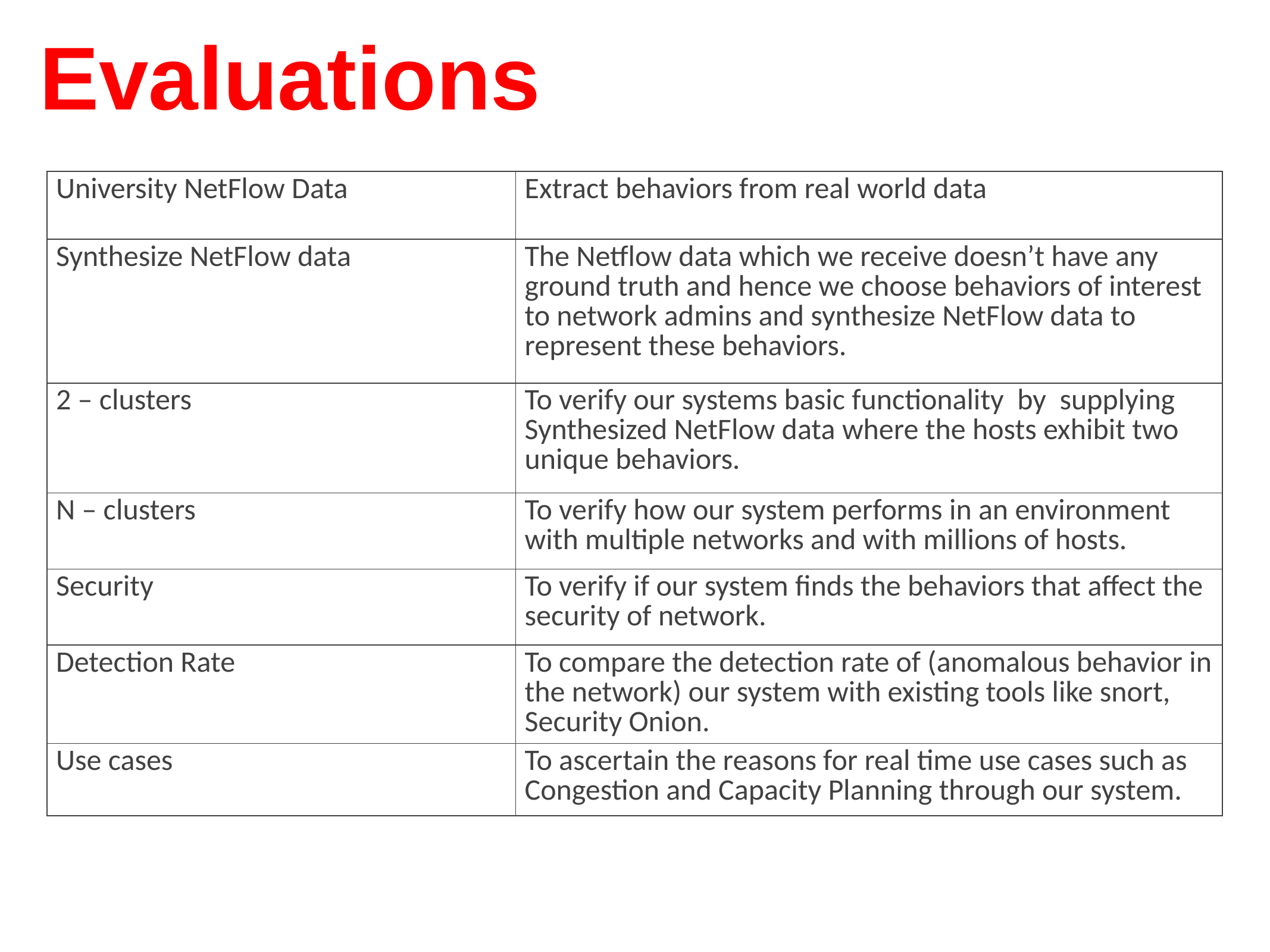

Evaluations
| University NetFlow Data | Extract behaviors from real world data |
| --- | --- |
| Synthesize NetFlow data | The Netflow data which we receive doesn’t have any ground truth and hence we choose behaviors of interest to network admins and synthesize NetFlow data to represent these behaviors. |
| 2 – clusters | To verify our systems basic functionality by supplying Synthesized NetFlow data where the hosts exhibit two unique behaviors. |
| N – clusters | To verify how our system performs in an environment with multiple networks and with millions of hosts. |
| Security | To verify if our system finds the behaviors that affect the security of network. |
| Detection Rate | To compare the detection rate of (anomalous behavior in the network) our system with existing tools like snort, Security Onion. |
| Use cases | To ascertain the reasons for real time use cases such as Congestion and Capacity Planning through our system. |

24